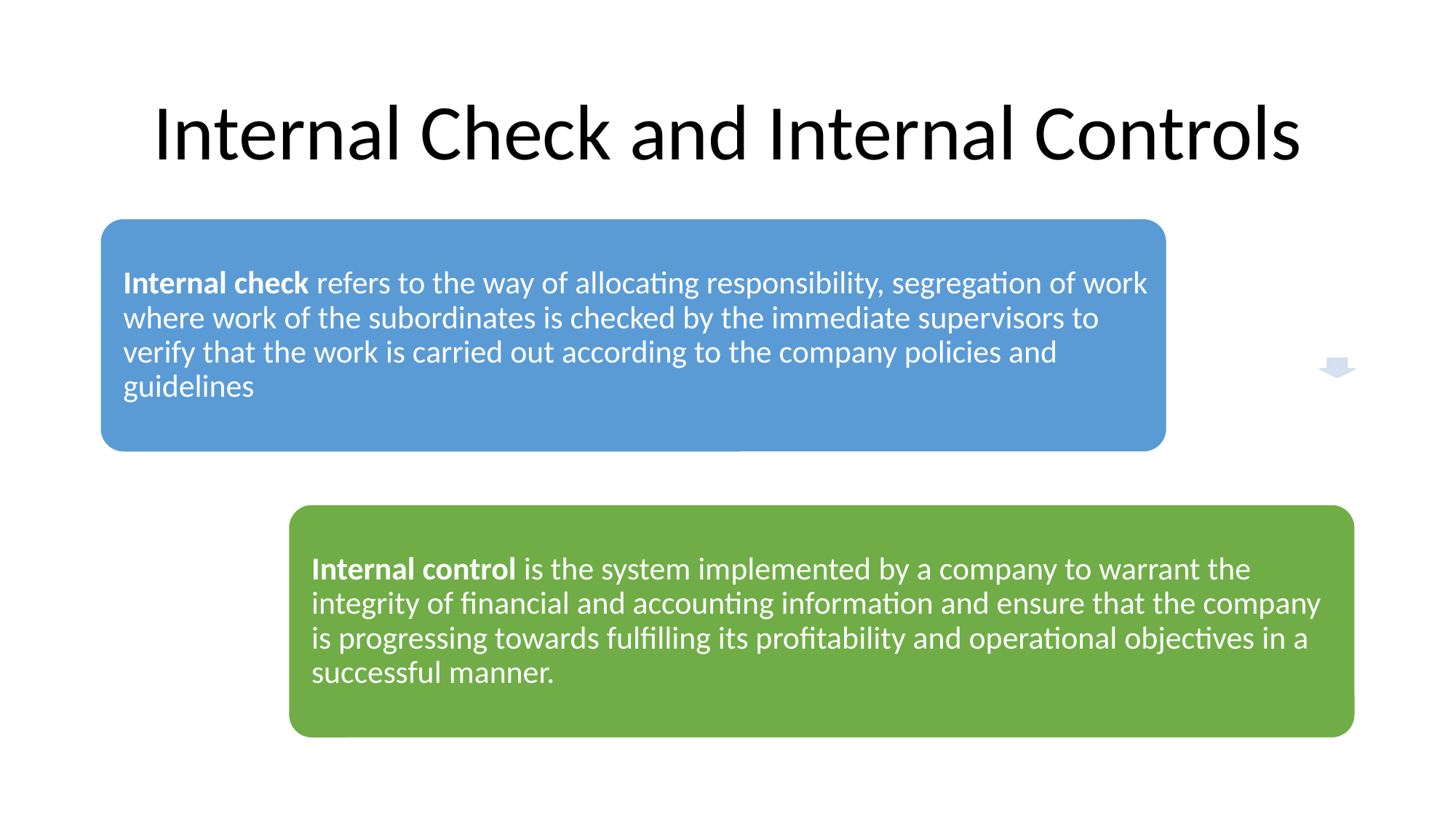

# Internal Check and Internal Controls
Internal check refers to the way of allocating responsibility, segregation of work where work of the subordinates is checked by the immediate supervisors to verify that the work is carried out according to the company policies and guidelines
Internal control is the system implemented by a company to warrant the integrity of financial and accounting information and ensure that the company is progressing towards fulfilling its profitability and operational objectives in a successful manner.